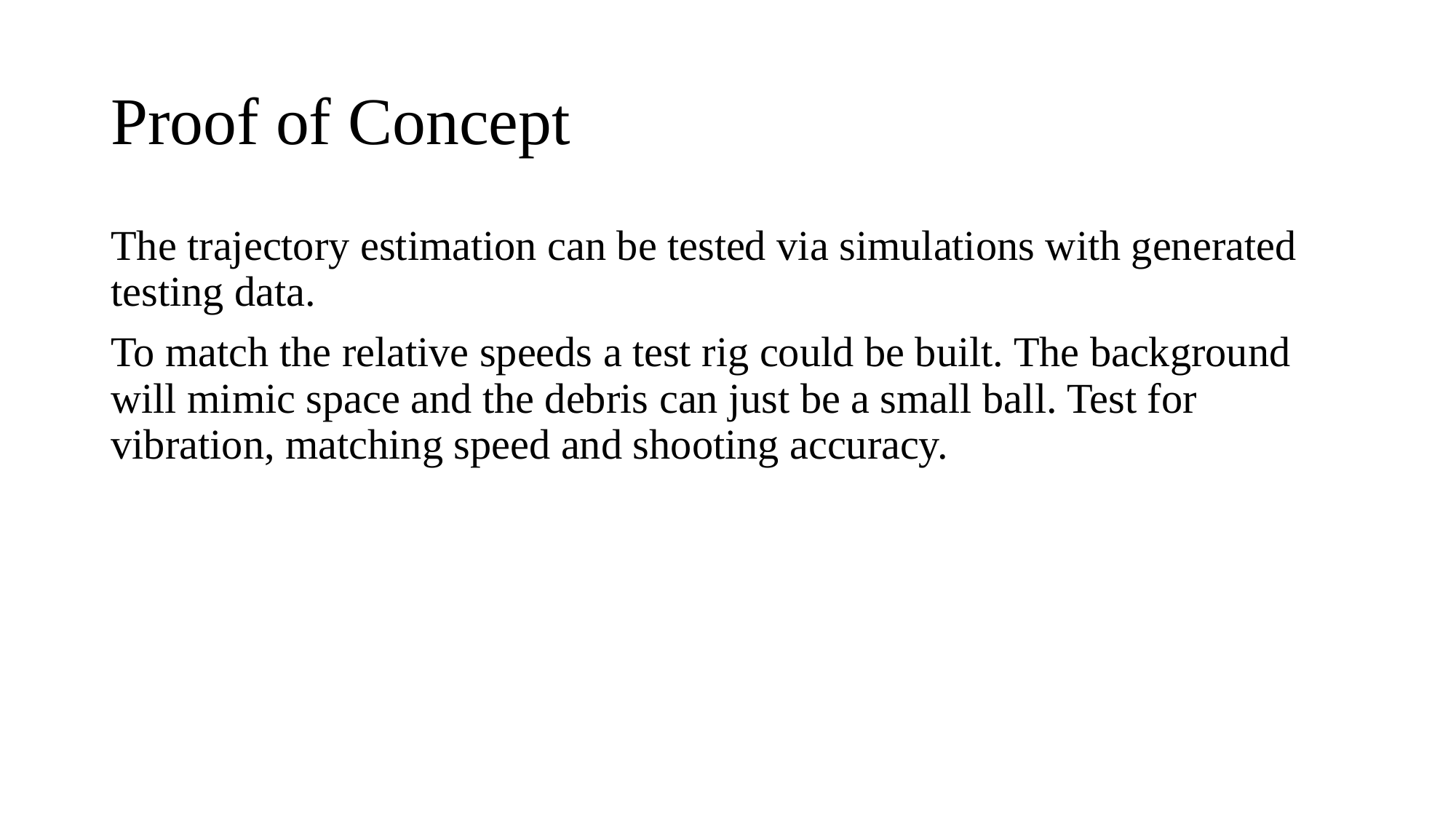

# Proof of Concept
The trajectory estimation can be tested via simulations with generated testing data.
To match the relative speeds a test rig could be built. The background will mimic space and the debris can just be a small ball. Test for vibration, matching speed and shooting accuracy.